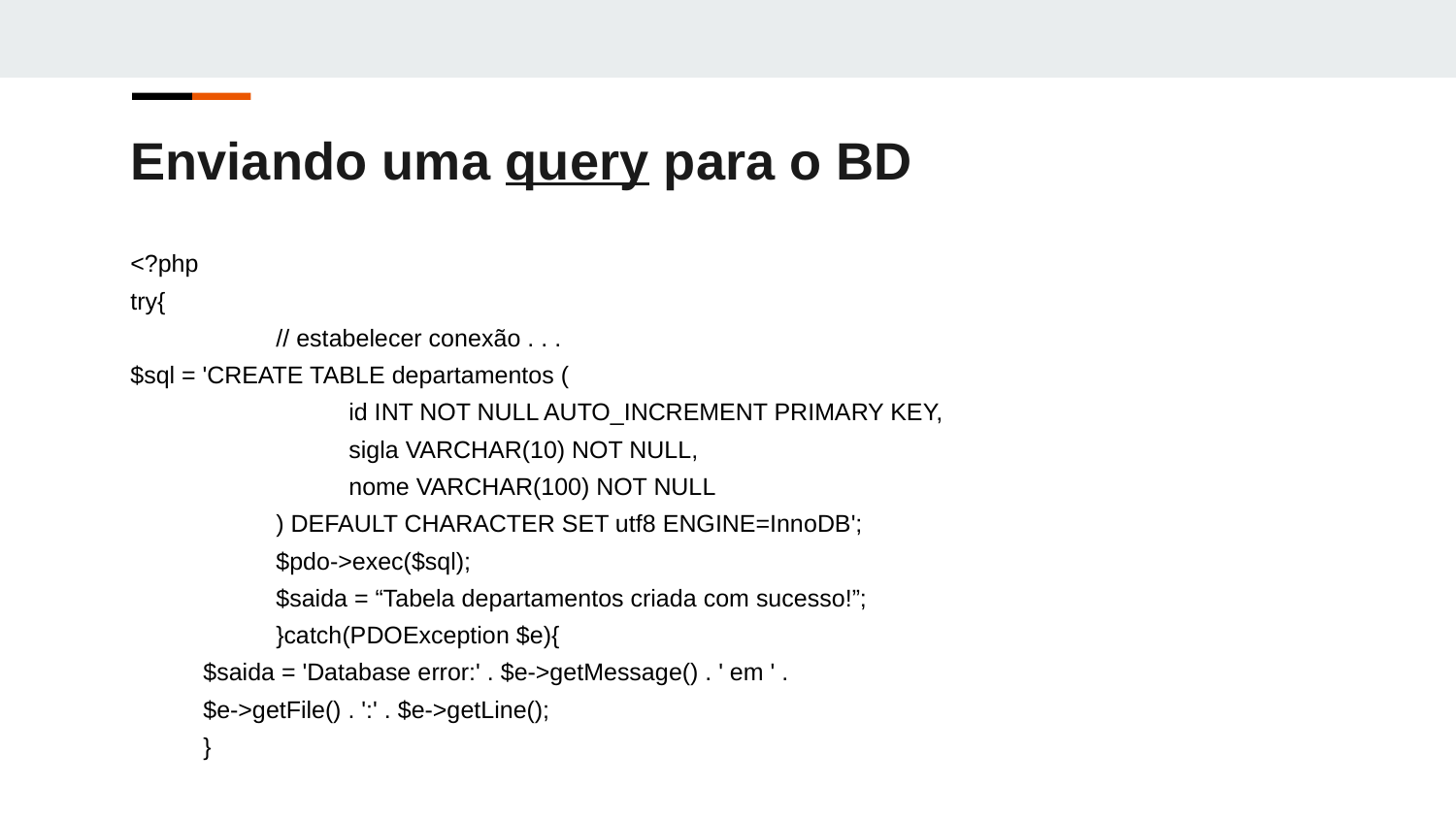

Enviando uma query para o BD
<?php
try{
 	// estabelecer conexão . . .
$sql = 'CREATE TABLE departamentos (
id INT NOT NULL AUTO_INCREMENT PRIMARY KEY,
sigla VARCHAR(10) NOT NULL,
nome VARCHAR(100) NOT NULL
) DEFAULT CHARACTER SET utf8 ENGINE=InnoDB';
$pdo->exec($sql);
$saida = “Tabela departamentos criada com sucesso!”;
}catch(PDOException $e){
$saida = 'Database error:' . $e->getMessage() . ' em ' .
$e->getFile() . ':' . $e->getLine();
}